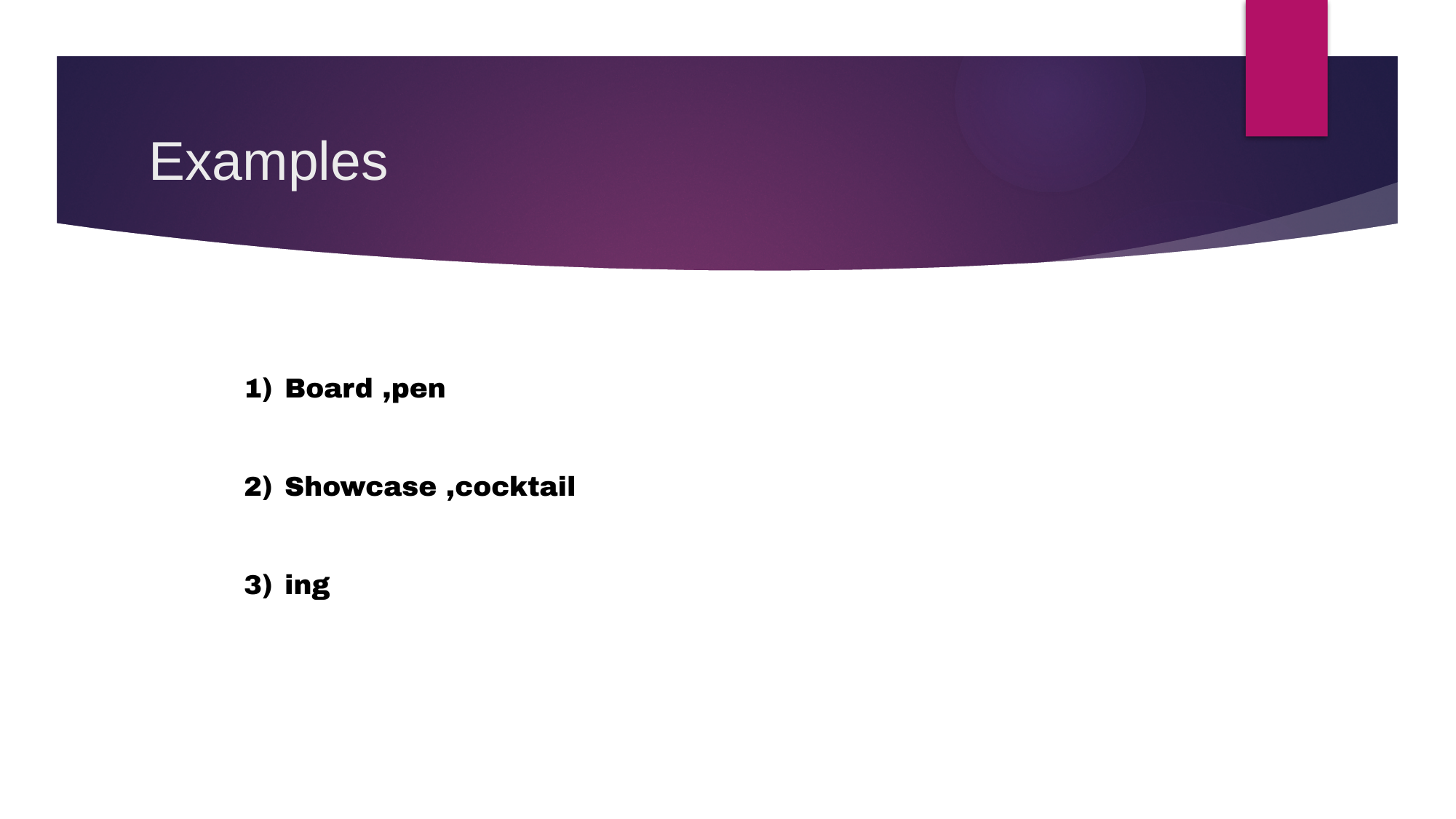

# Examples
Board ,pen

Showcase ,cocktail

ing